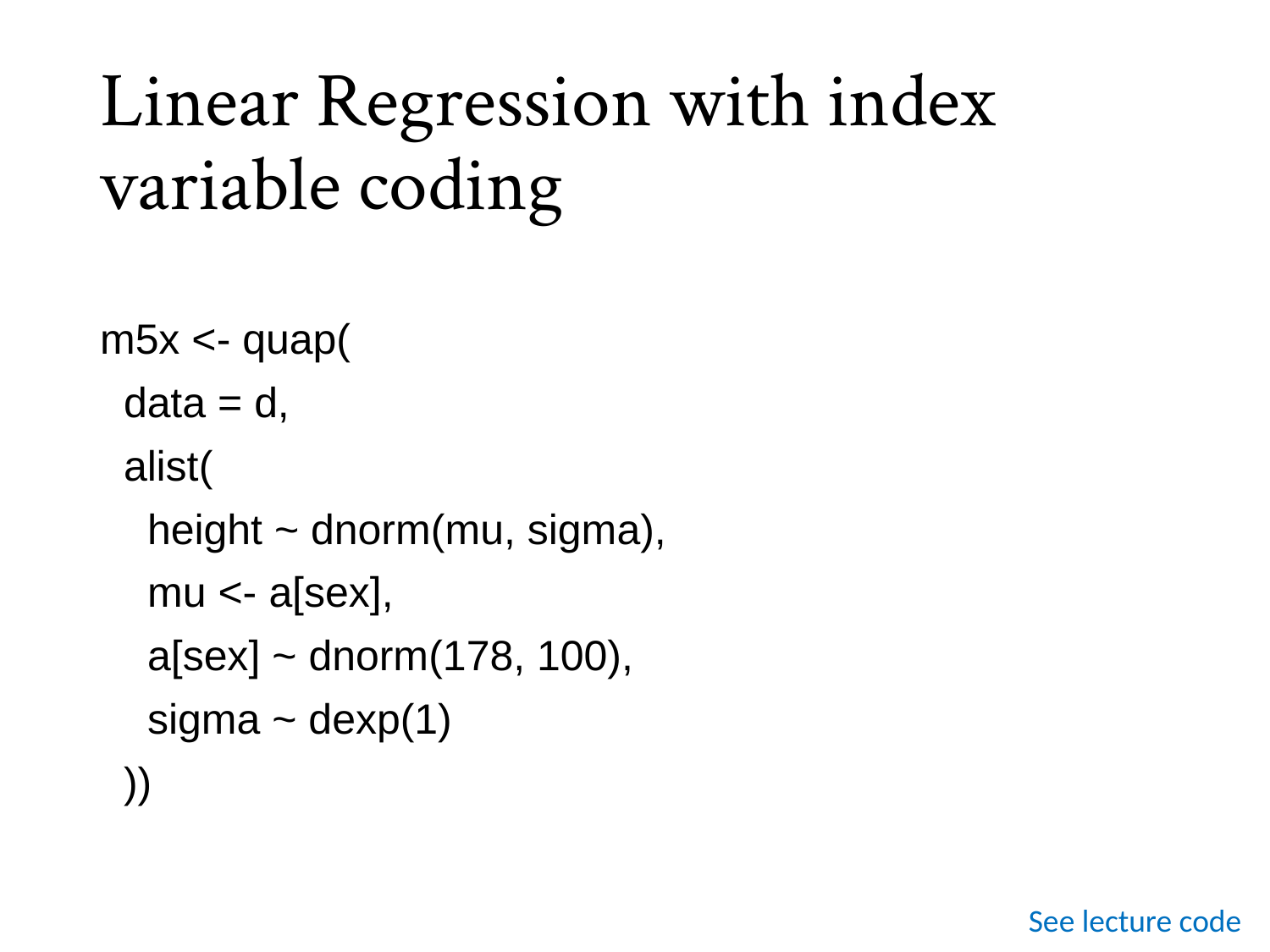

# Linear Regression with index variable coding
m5x <- quap(
  data = d,
  alist(
    height ~ dnorm(mu, sigma),
    mu <- a[sex],
    a[sex] ~ dnorm(178, 100),
    sigma ~ dexp(1)
  ))
See lecture code